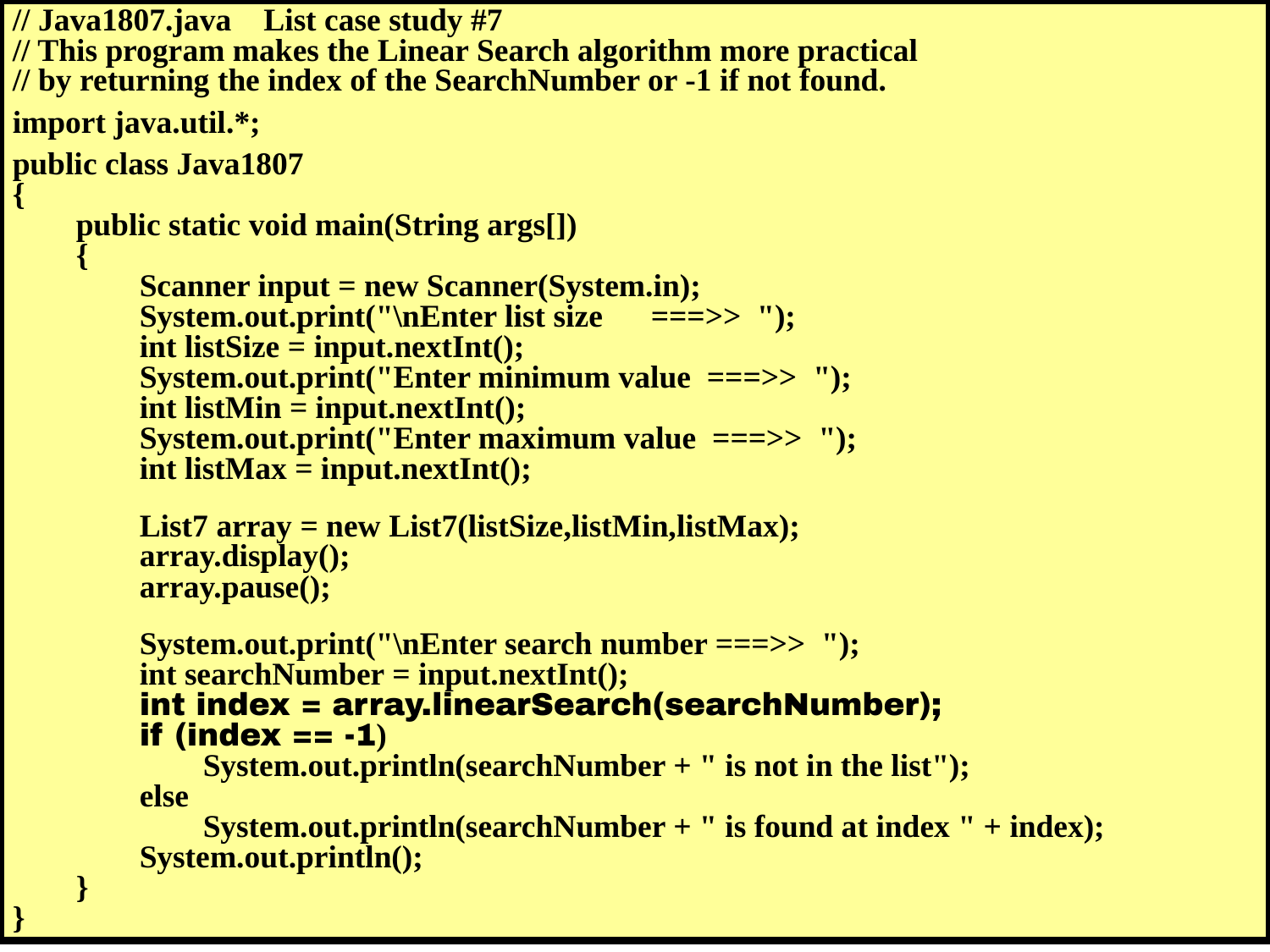

// Java1807.java    List case study #7
// This program makes the Linear Search algorithm more practical
// by returning the index of the SearchNumber or -1 if not found.
import java.util.*;
public class Java1807
{
	public static void main(String args[])
	{
		Scanner input = new Scanner(System.in);
		System.out.print("\nEnter list size      ===>>  ");
		int listSize = input.nextInt();
		System.out.print("Enter minimum value  ===>>  ");
		int listMin = input.nextInt();
		System.out.print("Enter maximum value  ===>>  ");
		int listMax = input.nextInt();

		List7 array = new List7(listSize,listMin,listMax);
		array.display();
		array.pause();

		System.out.print("\nEnter search number ===>>  ");
		int searchNumber = input.nextInt();
		int index = array.linearSearch(searchNumber);
		if (index == -1)
			System.out.println(searchNumber + " is not in the list");
		else
			System.out.println(searchNumber + " is found at index " + index);
		System.out.println();
	}
}